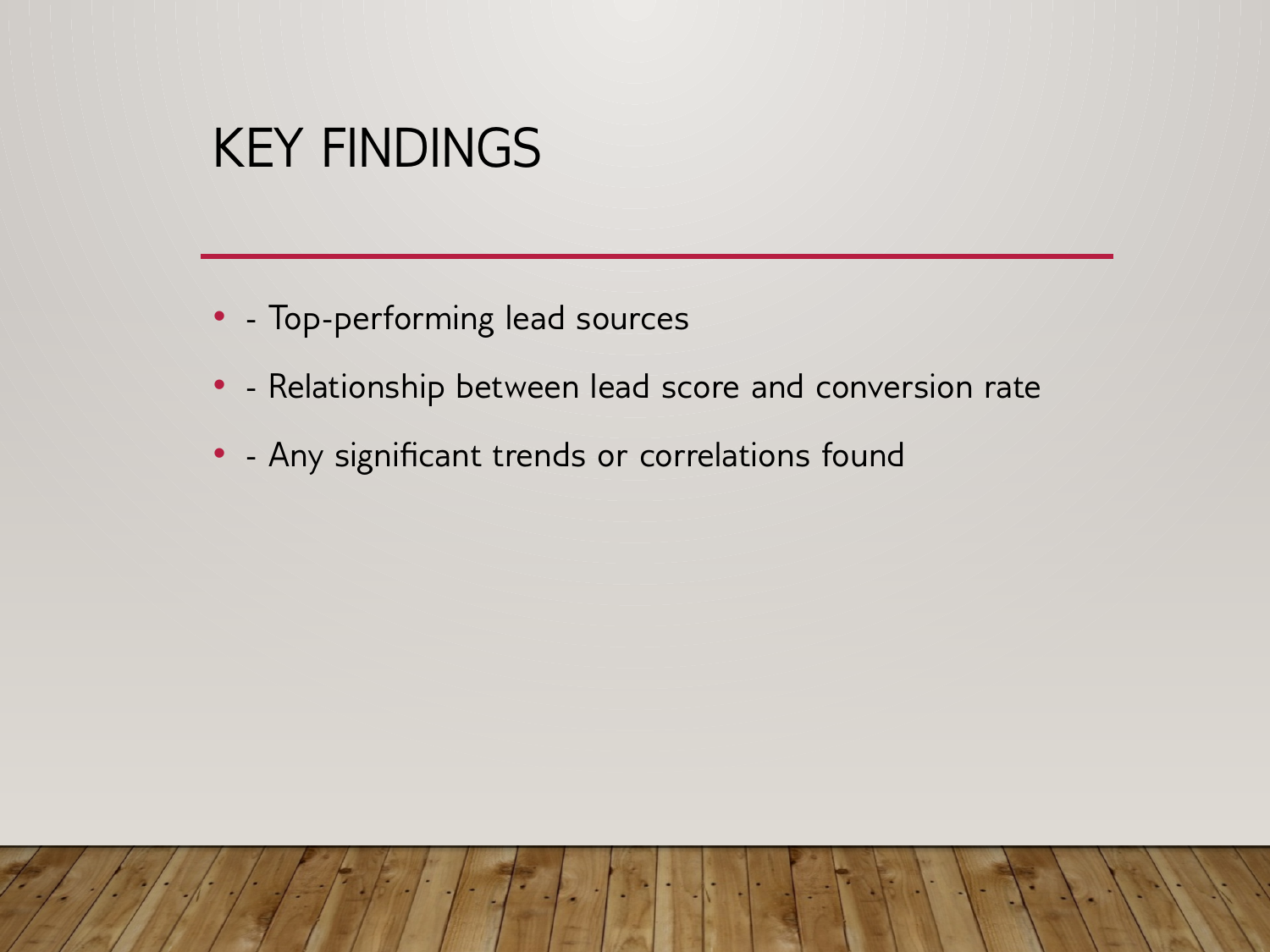

# Key Findings
- Top-performing lead sources
- Relationship between lead score and conversion rate
- Any significant trends or correlations found